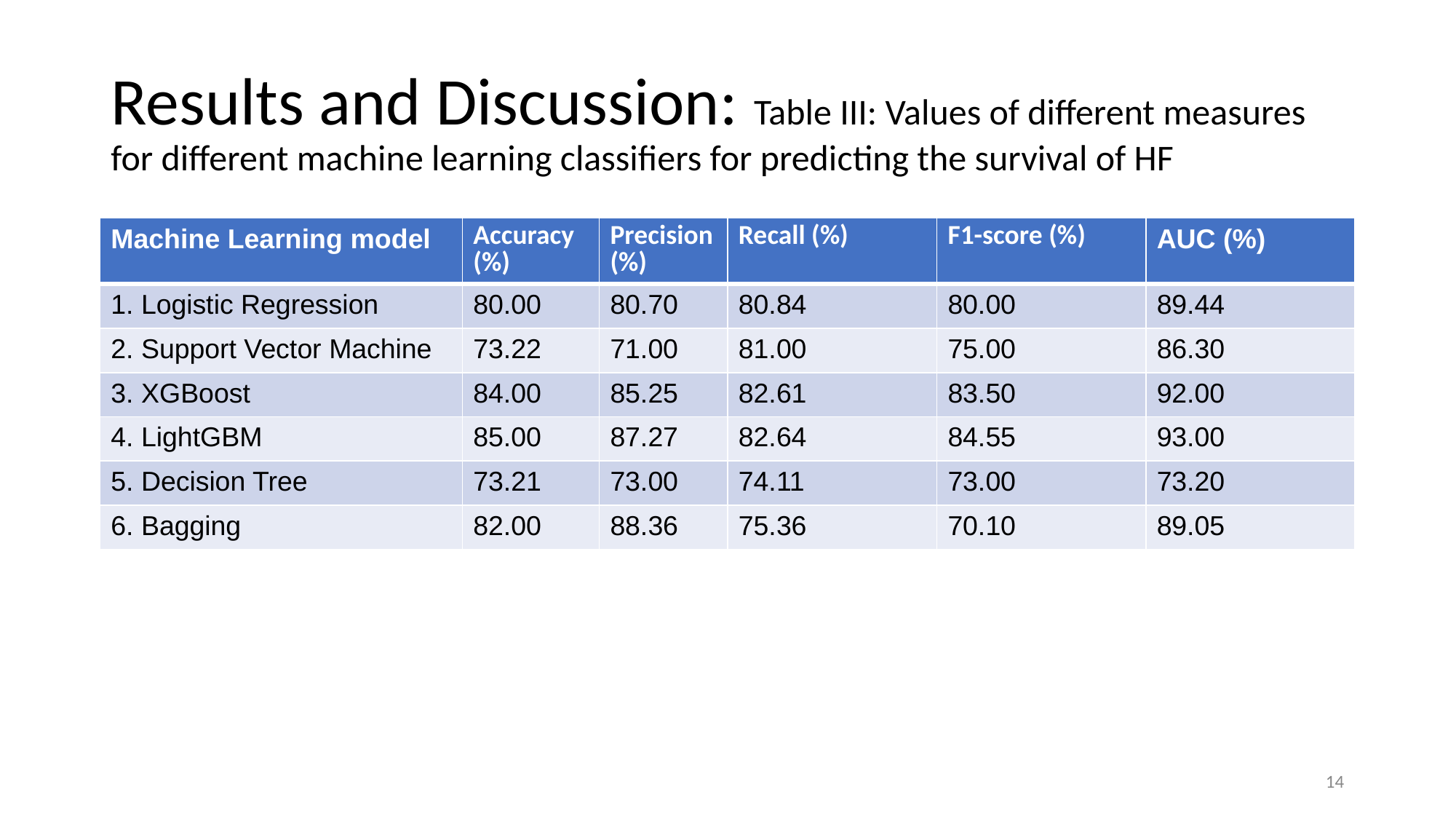

# Results and Discussion: Table III: Values of different measures for different machine learning classifiers for predicting the survival of HF
| Machine Learning model | Accuracy (%) | Precision (%) | Recall (%) | F1-score (%) | AUC (%) |
| --- | --- | --- | --- | --- | --- |
| 1. Logistic Regression | 80.00 | 80.70 | 80.84 | 80.00 | 89.44 |
| 2. Support Vector Machine | 73.22 | 71.00 | 81.00 | 75.00 | 86.30 |
| 3. XGBoost | 84.00 | 85.25 | 82.61 | 83.50 | 92.00 |
| 4. LightGBM | 85.00 | 87.27 | 82.64 | 84.55 | 93.00 |
| 5. Decision Tree | 73.21 | 73.00 | 74.11 | 73.00 | 73.20 |
| 6. Bagging | 82.00 | 88.36 | 75.36 | 70.10 | 89.05 |
14